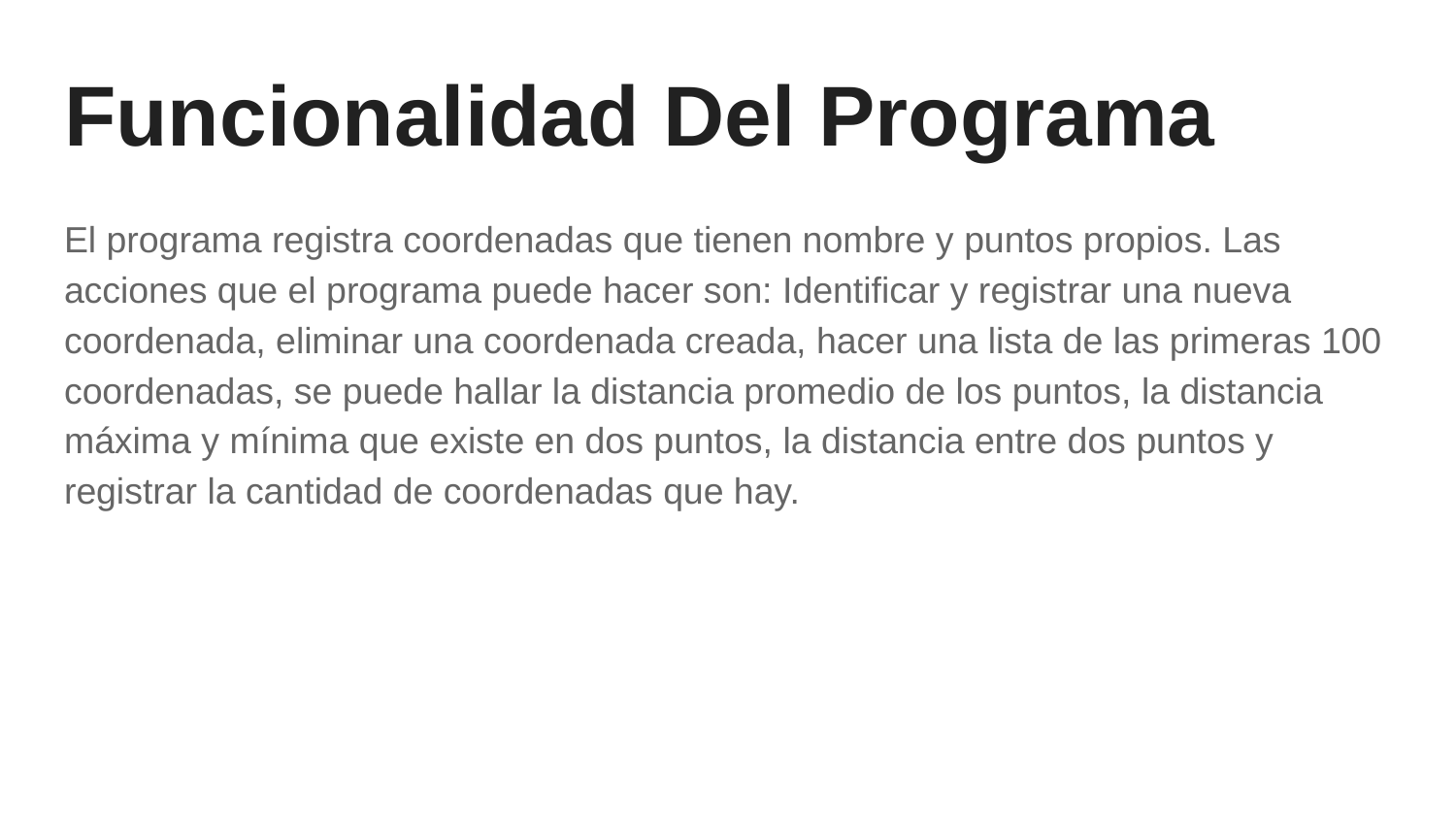

# Funcionalidad Del Programa
El programa registra coordenadas que tienen nombre y puntos propios. Las acciones que el programa puede hacer son: Identificar y registrar una nueva coordenada, eliminar una coordenada creada, hacer una lista de las primeras 100 coordenadas, se puede hallar la distancia promedio de los puntos, la distancia máxima y mínima que existe en dos puntos, la distancia entre dos puntos y registrar la cantidad de coordenadas que hay.